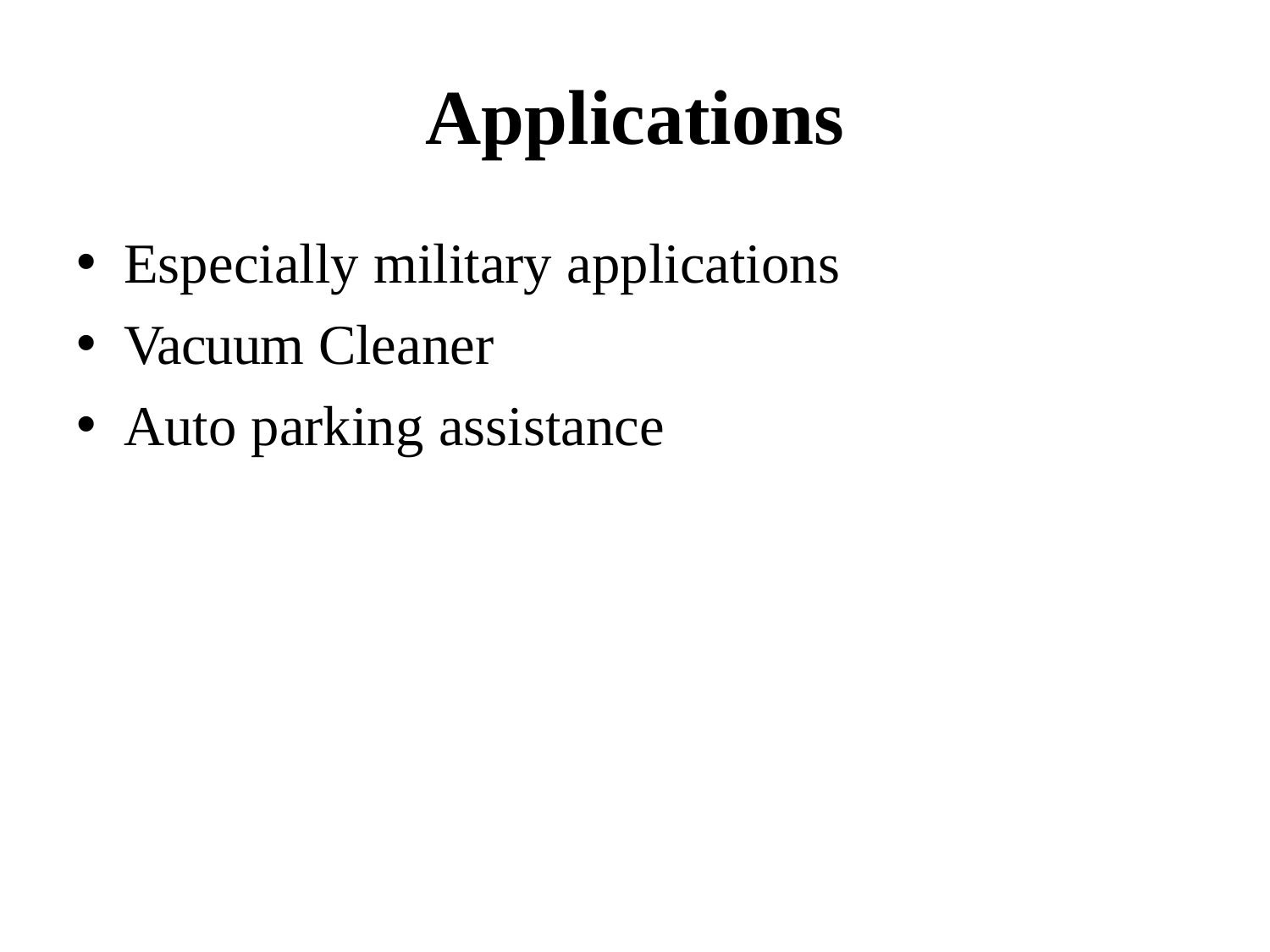

# Applications
Especially military applications
Vacuum Cleaner
Auto parking assistance